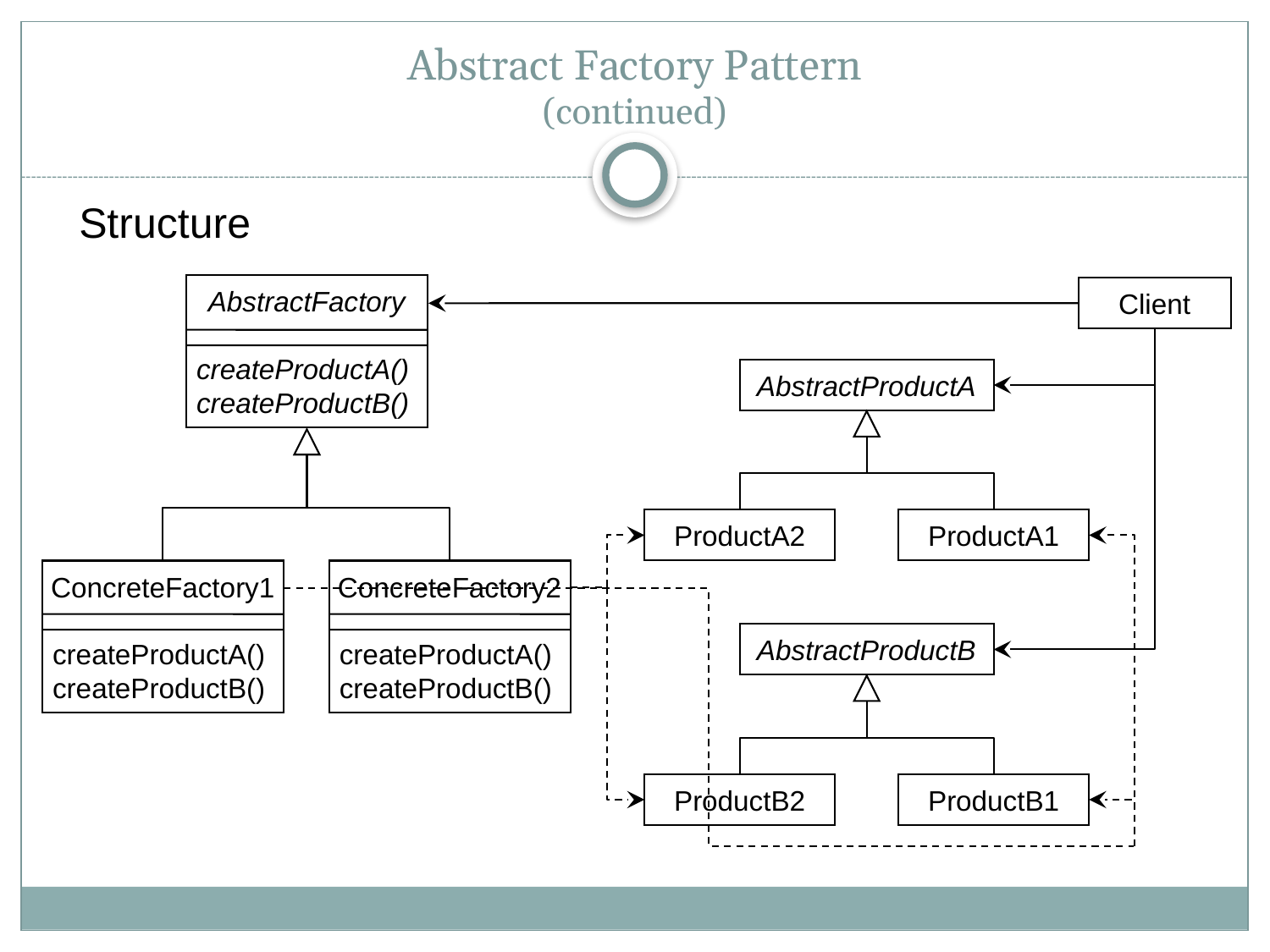

# Abstract Factory Pattern (continued)
Structure
AbstractFactory

createProductA()
createProductB()

Client

AbstractProductA

ProductA2
ProductA1

ConcreteFactory1

createProductA()
createProductB()

ConcreteFactory2

createProductA()
createProductB()

AbstractProductB

ProductB2
ProductB1